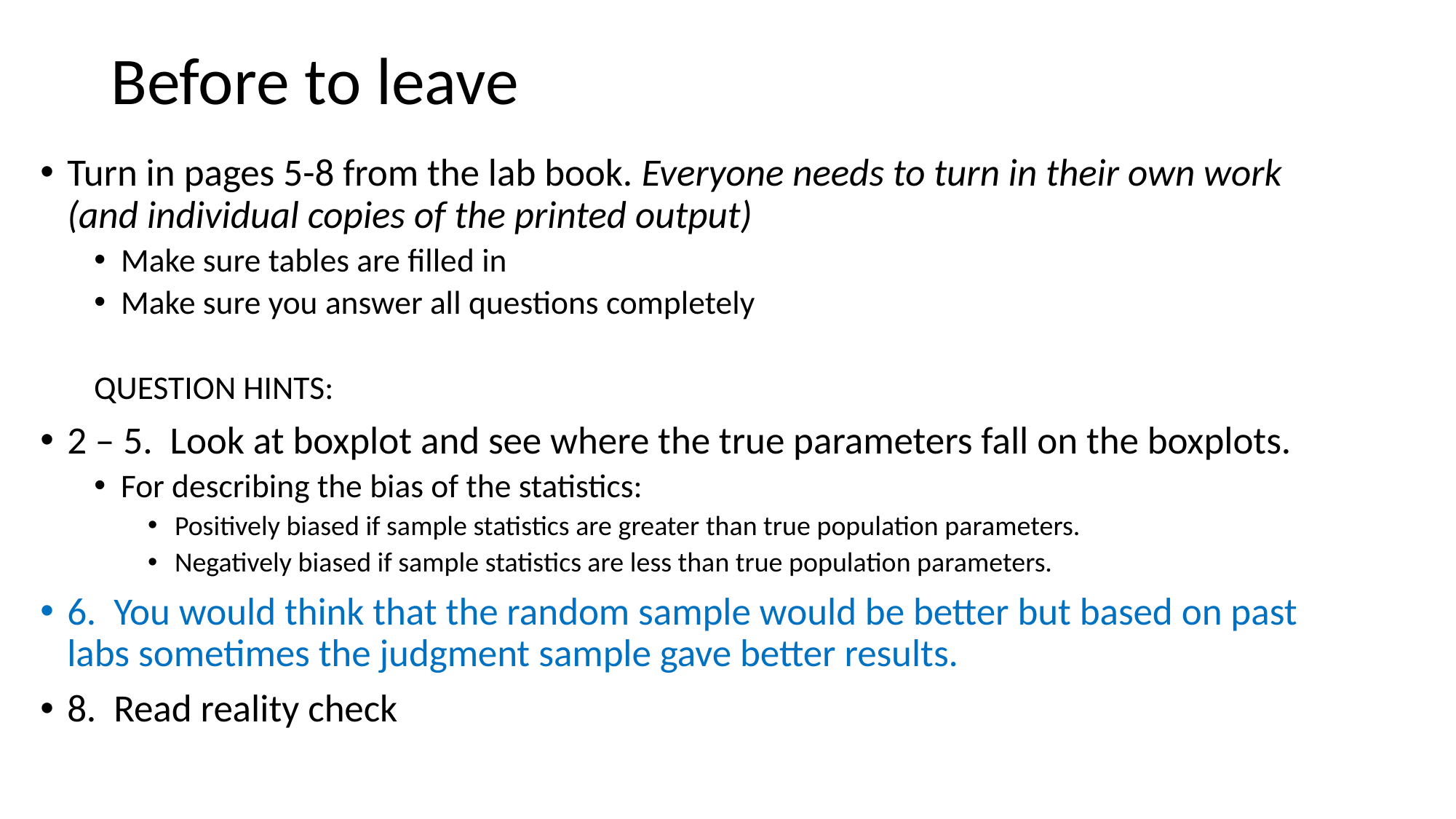

# Before to leave
Turn in pages 5-8 from the lab book. Everyone needs to turn in their own work (and individual copies of the printed output)
Make sure tables are filled in
Make sure you answer all questions completely

QUESTION HINTS:
2 – 5.  Look at boxplot and see where the true parameters fall on the boxplots.
For describing the bias of the statistics:
Positively biased if sample statistics are greater than true population parameters.
Negatively biased if sample statistics are less than true population parameters.
6.  You would think that the random sample would be better but based on past labs sometimes the judgment sample gave better results.
8.  Read reality check